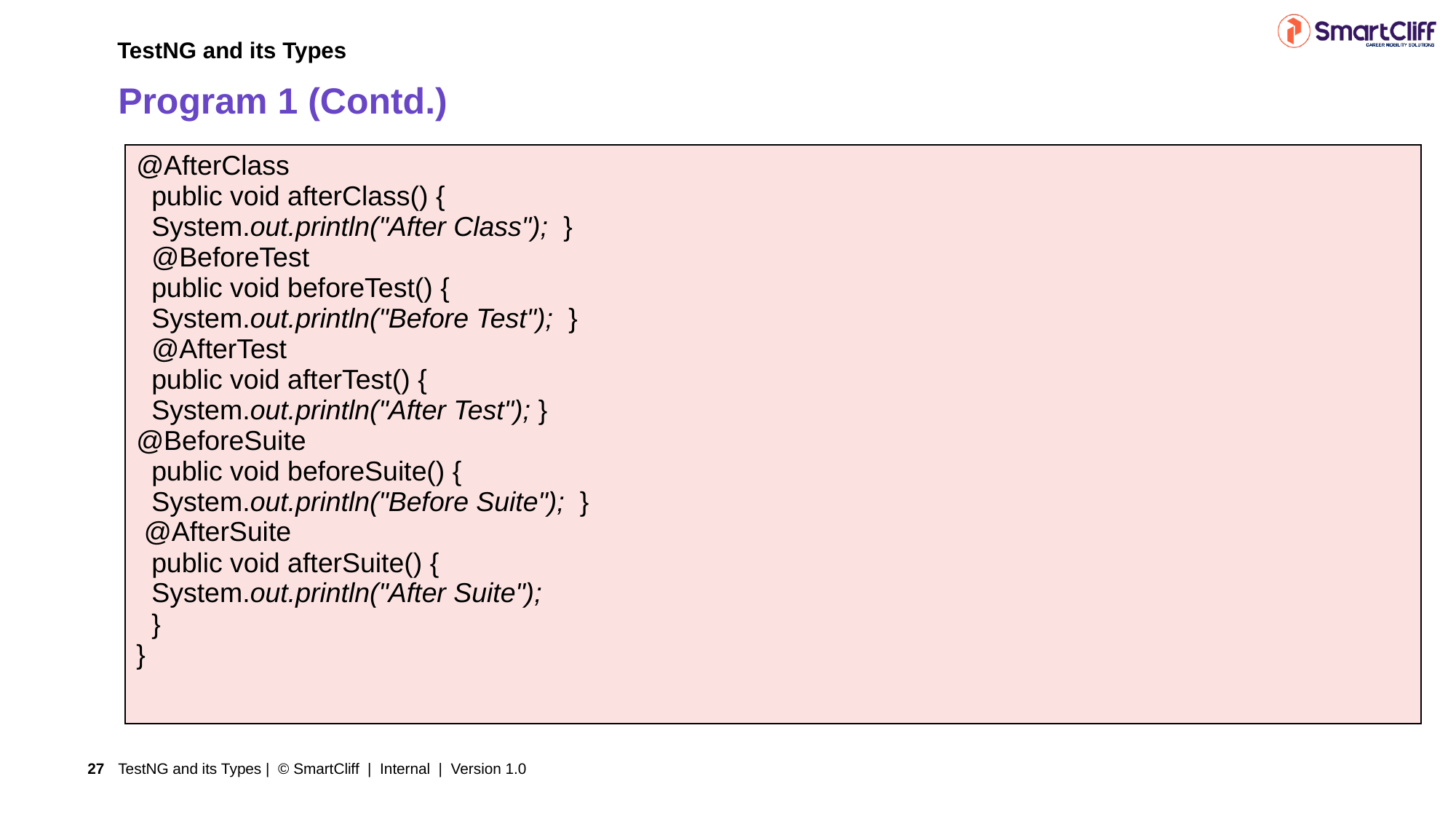

TestNG and its Types
# Program 1 (Contd.)
| @AfterClass public void afterClass() { System.out.println("After Class"); } @BeforeTest public void beforeTest() { System.out.println("Before Test"); } @AfterTest public void afterTest() { System.out.println("After Test"); } @BeforeSuite public void beforeSuite() { System.out.println("Before Suite"); } @AfterSuite public void afterSuite() { System.out.println("After Suite"); } } |
| --- |
TestNG and its Types |  © SmartCliff  |  Internal  |  Version 1.0
27